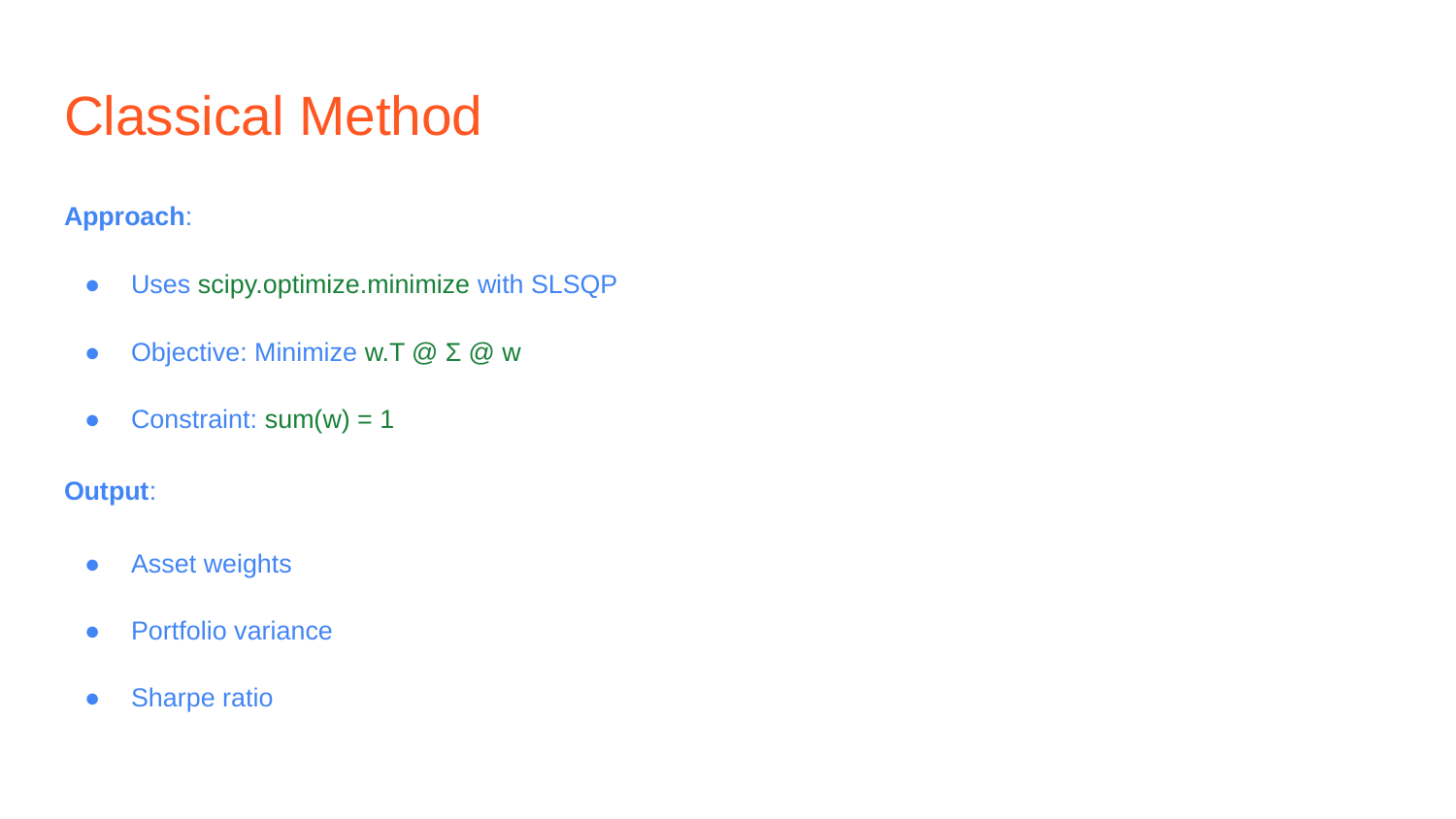

# Classical Method
Approach:
Uses scipy.optimize.minimize with SLSQP
Objective: Minimize w.T @ Σ @ w
Constraint: sum(w) = 1
Output:
Asset weights
Portfolio variance
Sharpe ratio